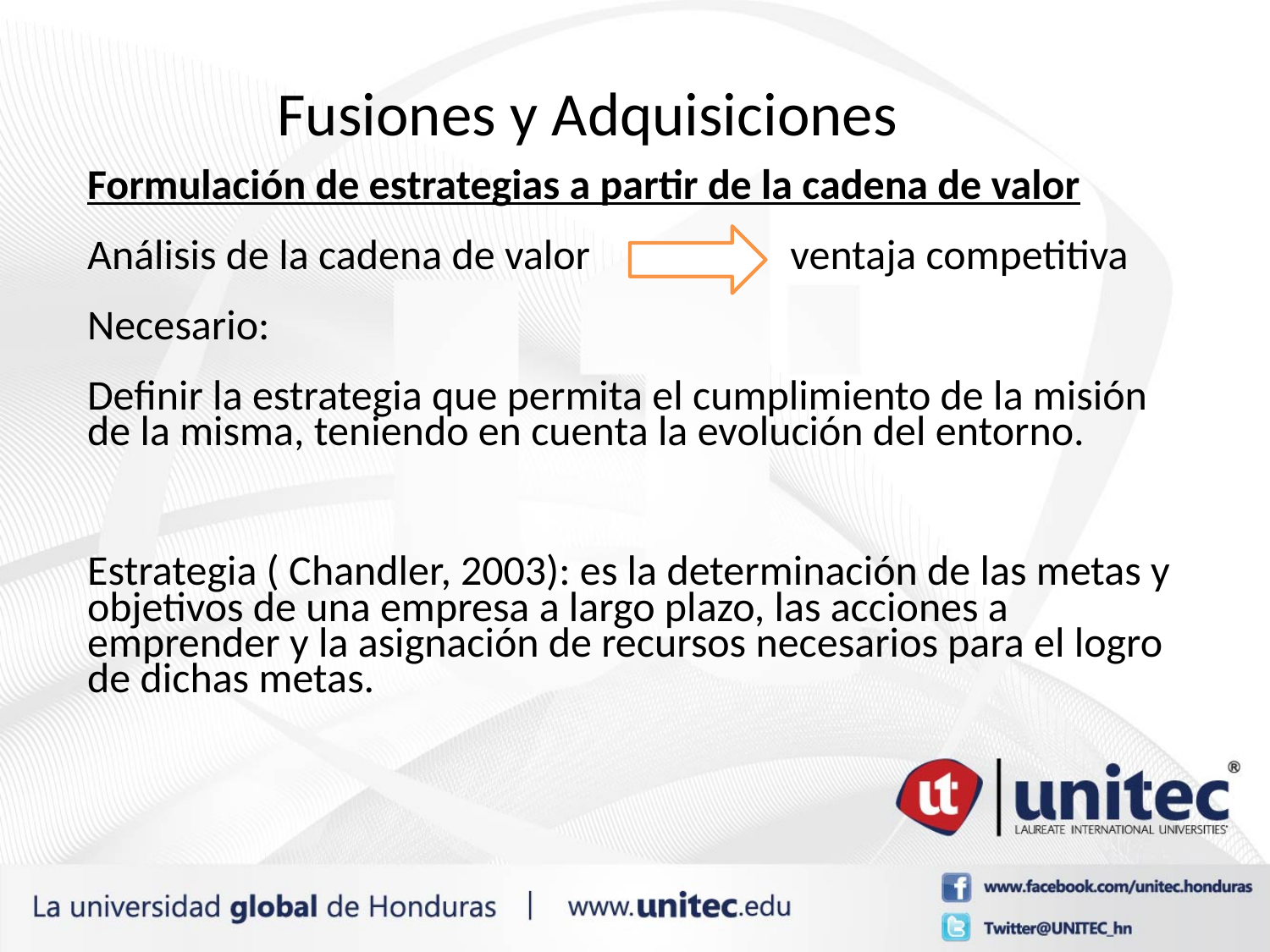

# Fusiones y Adquisiciones

Formulación de estrategias a partir de la cadena de valor
Análisis de la cadena de valor                     ventaja competitiva
Necesario:
Definir la estrategia que permita el cumplimiento de la misión de la misma, teniendo en cuenta la evolución del entorno.

Estrategia ( Chandler, 2003): es la determinación de las metas y objetivos de una empresa a largo plazo, las acciones a emprender y la asignación de recursos necesarios para el logro de dichas metas.